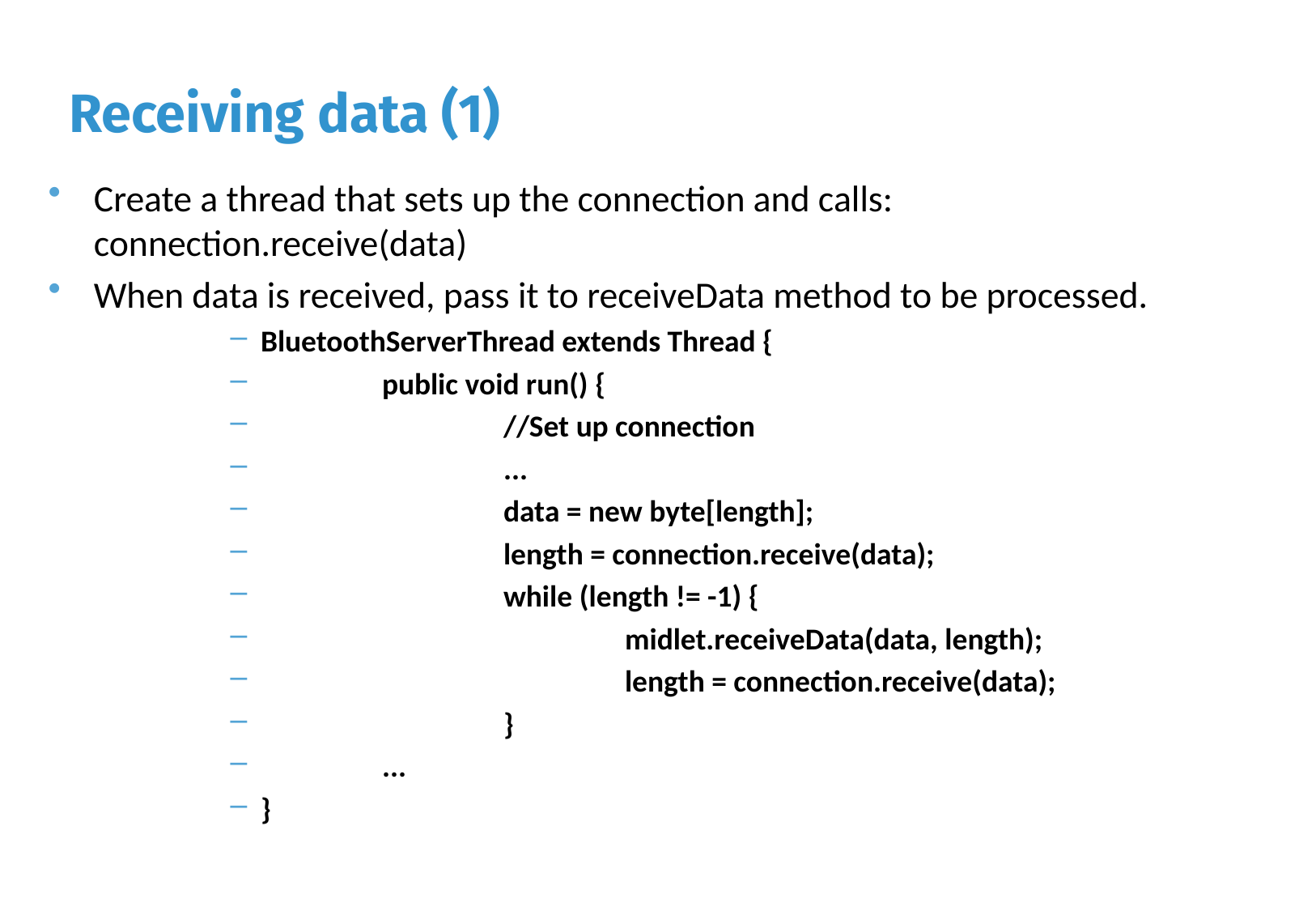

# Receiving data (1)
Create a thread that sets up the connection and calls: connection.receive(data)
When data is received, pass it to receiveData method to be processed.
BluetoothServerThread extends Thread {
	public void run() {
		//Set up connection
		...
		data = new byte[length];
		length = connection.receive(data);
		while (length != -1) {
			midlet.receiveData(data, length);
			length = connection.receive(data);
		}
	...
}